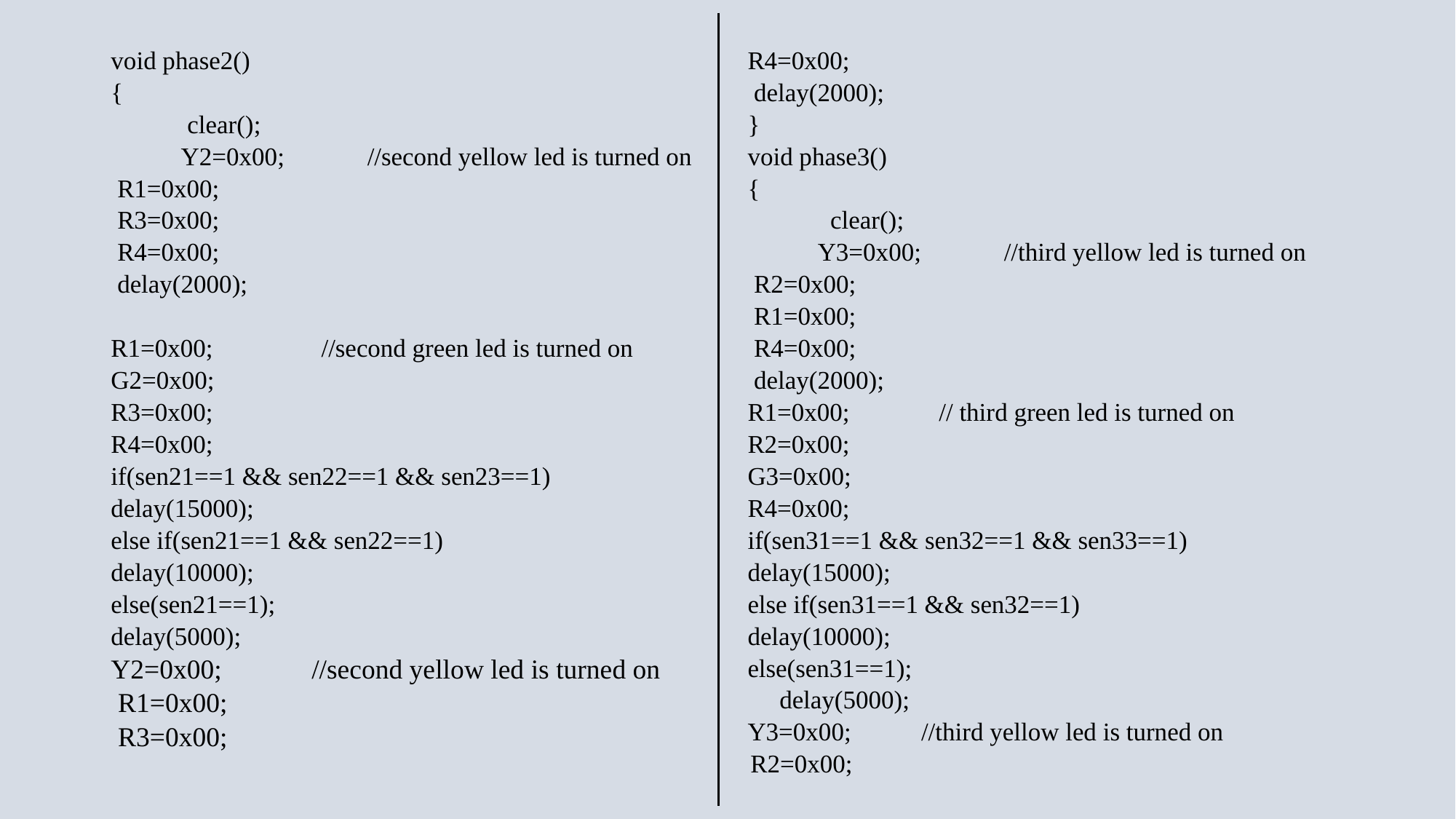

void phase2()
{
            clear();
           Y2=0x00;             //second yellow led is turned on
 R1=0x00;
 R3=0x00;
 R4=0x00;
 delay(2000);

R1=0x00;                 //second green led is turned on
G2=0x00;
R3=0x00;
R4=0x00;
if(sen21==1 && sen22==1 && sen23==1)
delay(15000);
else if(sen21==1 && sen22==1)
delay(10000);
else(sen21==1);
delay(5000);
Y2=0x00;             //second yellow led is turned on
 R1=0x00;
 R3=0x00;

R4=0x00;
 delay(2000);
}
void phase3()
{
             clear();
           Y3=0x00;             //third yellow led is turned on
 R2=0x00;
 R1=0x00;
 R4=0x00;
 delay(2000);
R1=0x00;              // third green led is turned on
R2=0x00;
G3=0x00;
R4=0x00;
if(sen31==1 && sen32==1 && sen33==1)
delay(15000);
else if(sen31==1 && sen32==1)
delay(10000);
else(sen31==1);
     delay(5000);
Y3=0x00;           //third yellow led is turned on
 R2=0x00;